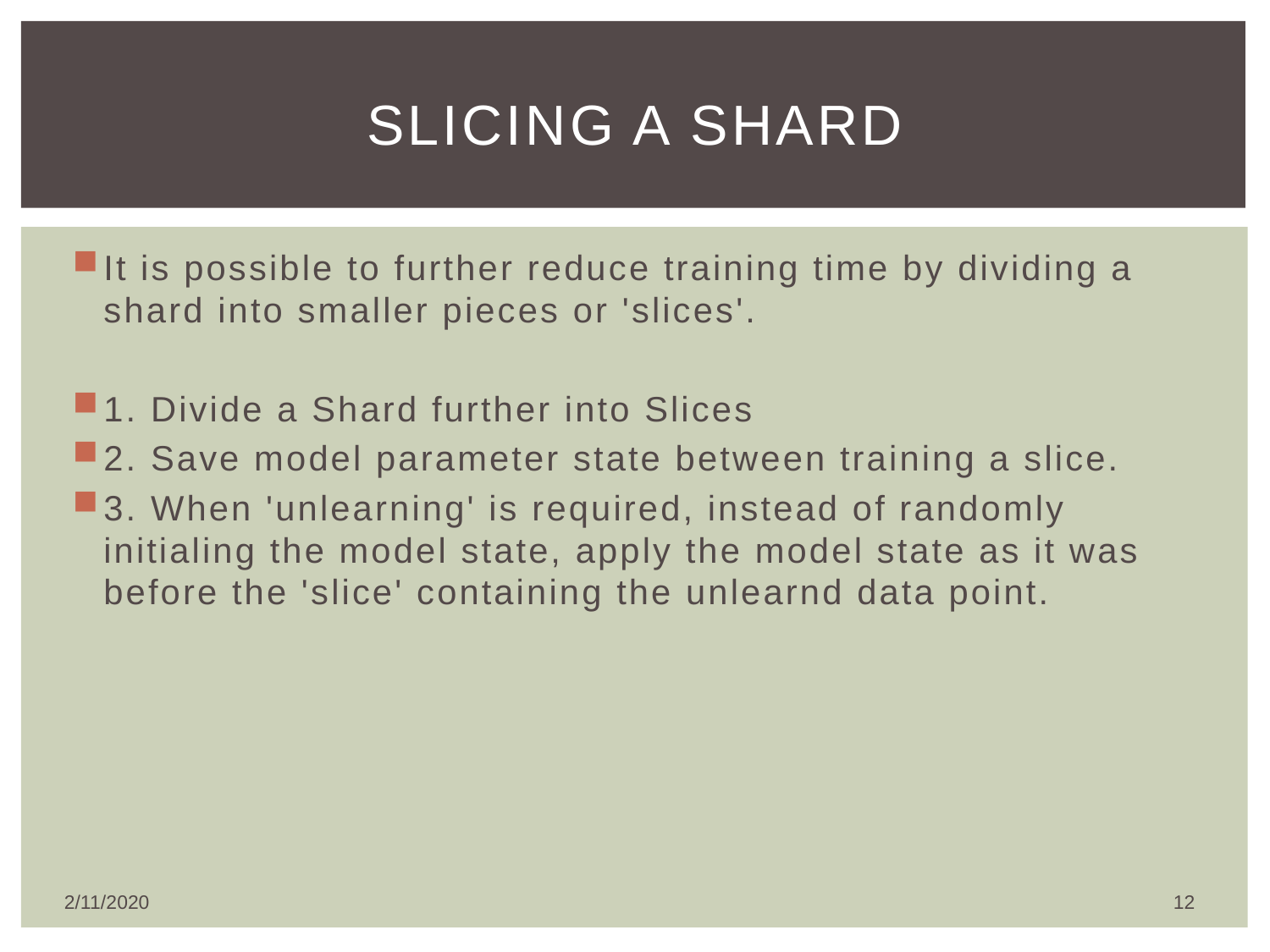

# Slicing a shard
It is possible to further reduce training time by dividing a shard into smaller pieces or 'slices'.

1. Divide a Shard further into Slices
2. Save model parameter state between training a slice.
3. When 'unlearning' is required, instead of randomly initialing the model state, apply the model state as it was before the 'slice' containing the unlearnd data point.

12
2/11/2020